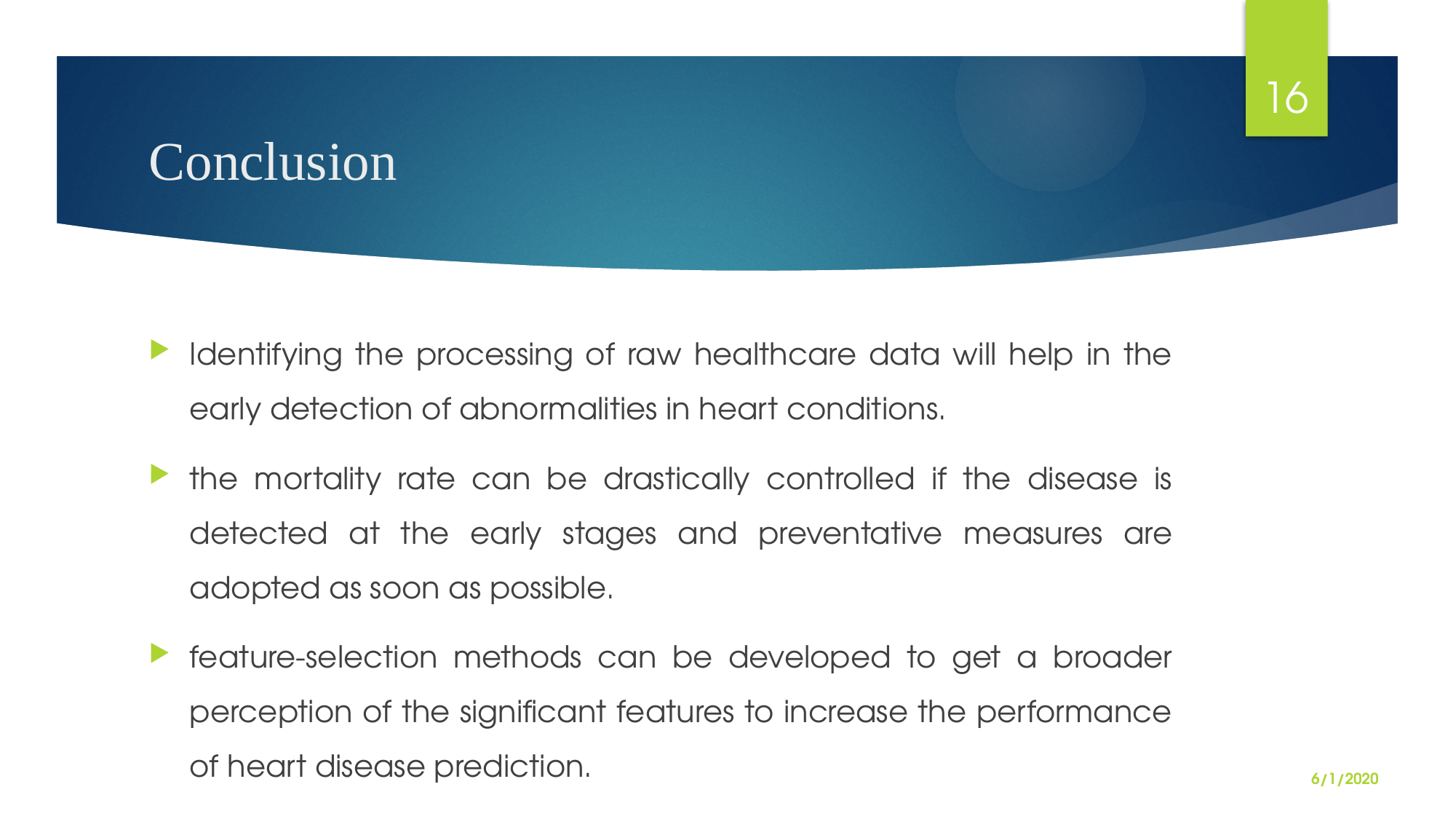

16
# Conclusion
Identifying the processing of raw healthcare data will help in the early detection of abnormalities in heart conditions.
the mortality rate can be drastically controlled if the disease is detected at the early stages and preventative measures are adopted as soon as possible.
feature-selection methods can be developed to get a broader perception of the significant features to increase the performance of heart disease prediction.
6/1/2020